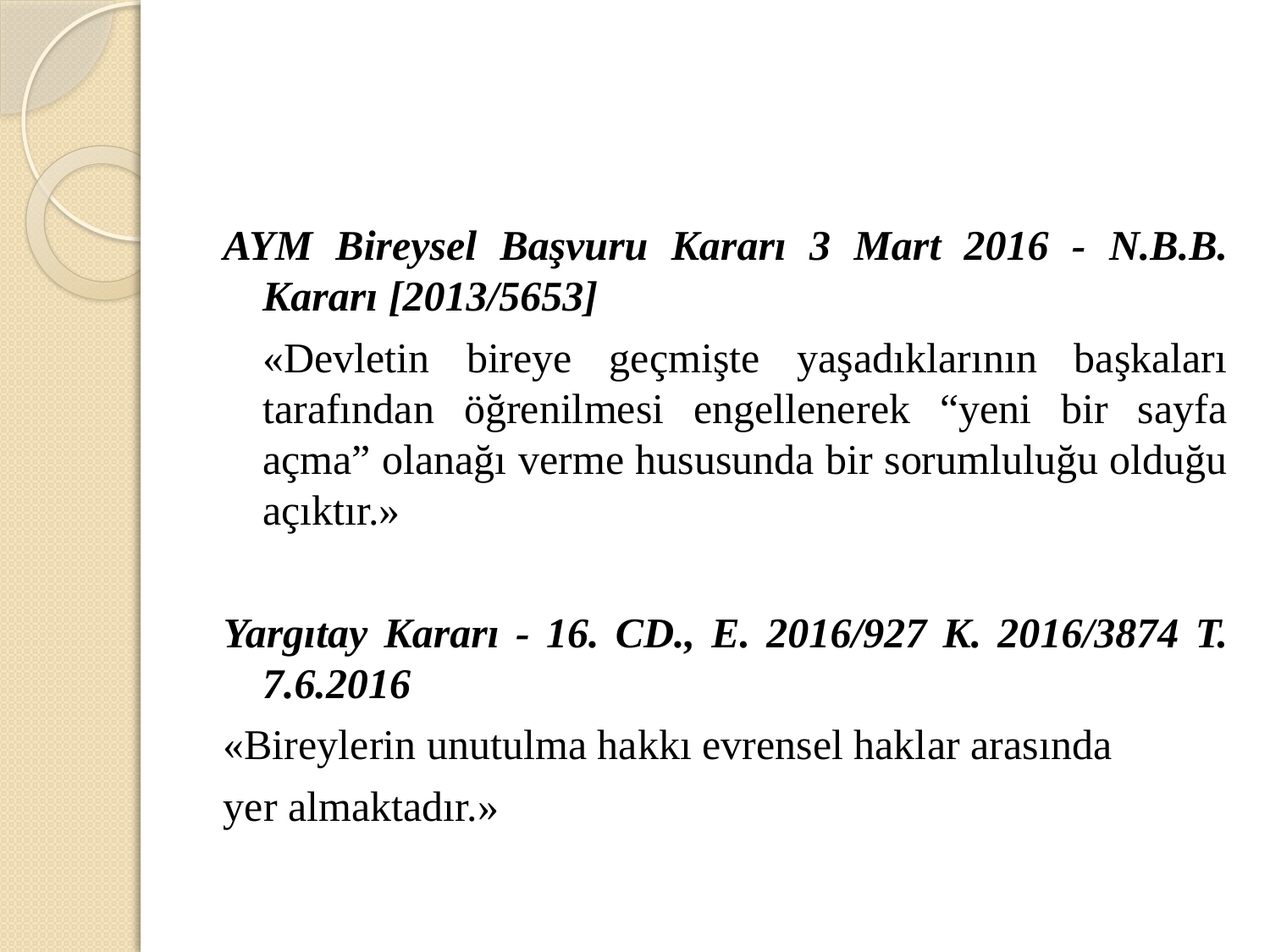

AYM Bireysel Başvuru Kararı 3 Mart 2016 - N.B.B. Kararı [2013/5653]
	«Devletin bireye geçmişte yaşadıklarının başkaları tarafından öğrenilmesi engellenerek “yeni bir sayfa açma” olanağı verme hususunda bir sorumluluğu olduğu açıktır.»

Yargıtay Kararı - 16. CD., E. 2016/927 K. 2016/3874 T. 7.6.2016
«Bireylerin unutulma hakkı evrensel haklar arasında
yer almaktadır.»